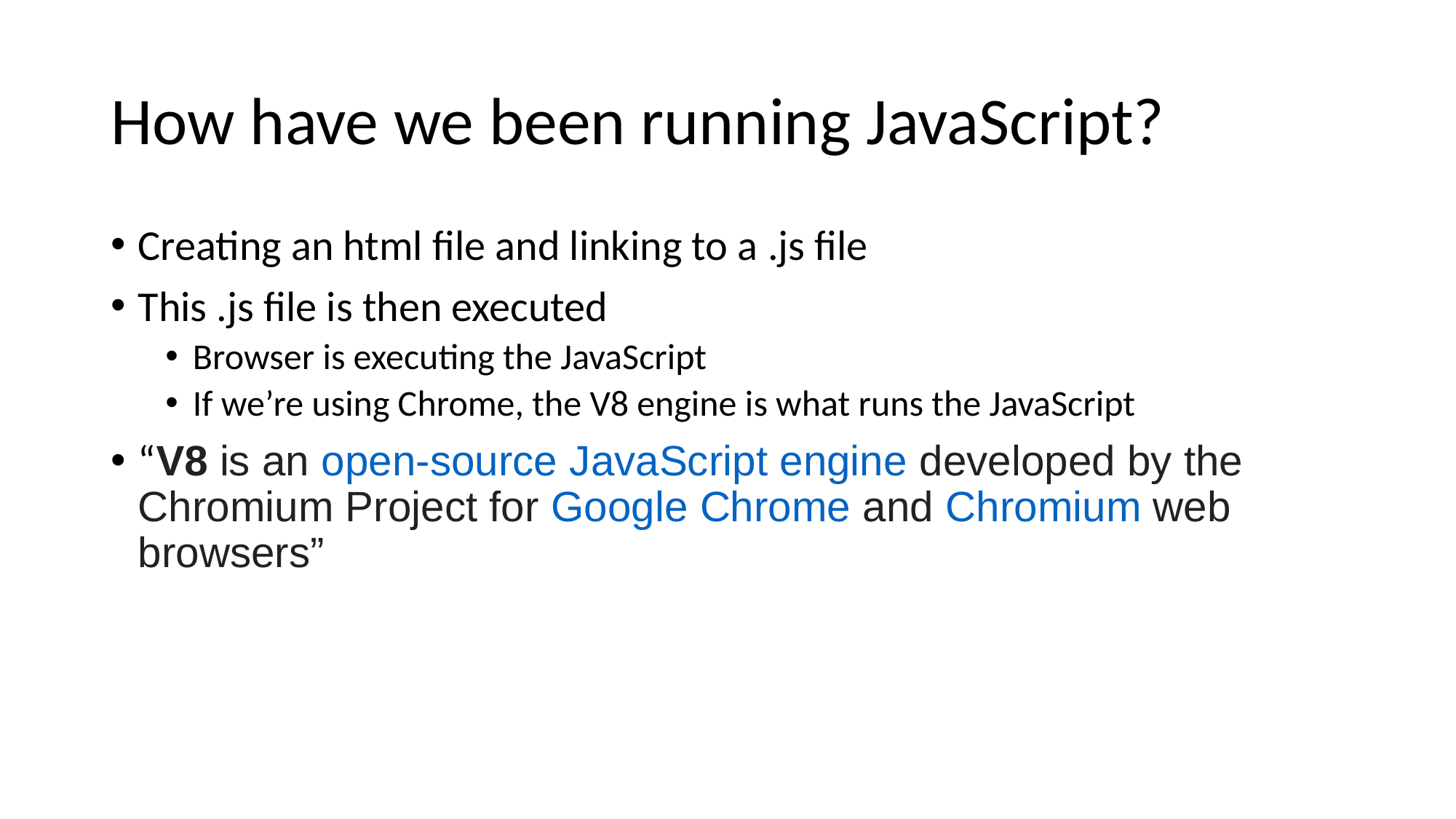

# How have we been running JavaScript?
Creating an html file and linking to a .js file
This .js file is then executed
Browser is executing the JavaScript
If we’re using Chrome, the V8 engine is what runs the JavaScript
“V8 is an open-source JavaScript engine developed by the Chromium Project for Google Chrome and Chromium web browsers”